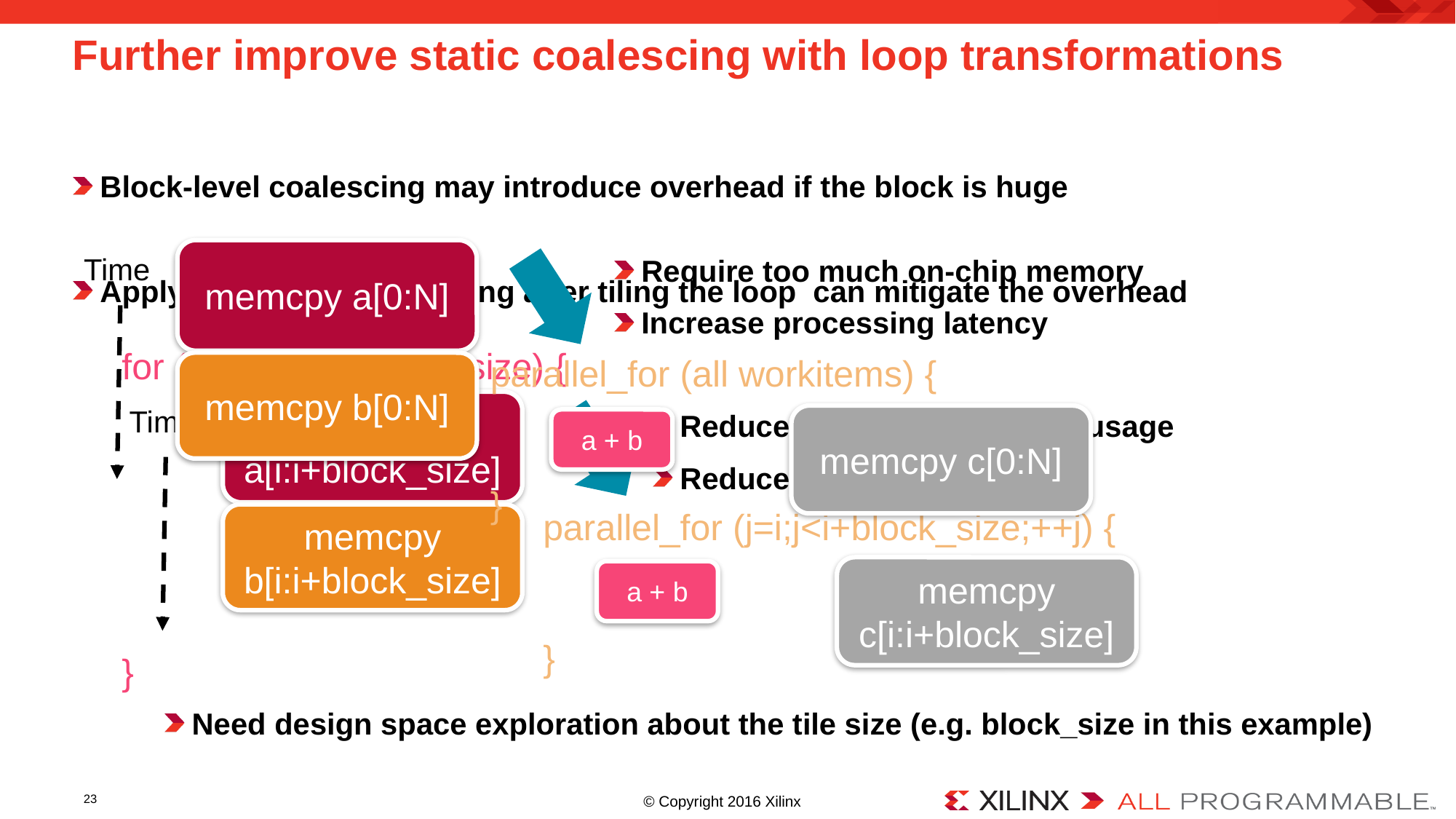

# Further improve static coalescing with loop transformations
Block-level coalescing may introduce overhead if the block is huge

Apply block-level coalescing after tiling the loop  can mitigate the overhead
memcpy a[0:N]
Time
memcpy b[0:N]
memcpy c[0:N]

parallel_for (all workitems) {

}
a + b
Require too much on-chip memory
Increase processing latency
for (i=0;i<N;i+=block_size) {

}
memcpy a[i:i+block_size]
Time
memcpy b[i:i+block_size]
memcpy c[i:i+block_size]

parallel_for (j=i;j<i+block_size;++j) {

}
a + b
Reduced on-chip memories usage
Reduce processing latency
Need design space exploration about the tile size (e.g. block_size in this example)
23